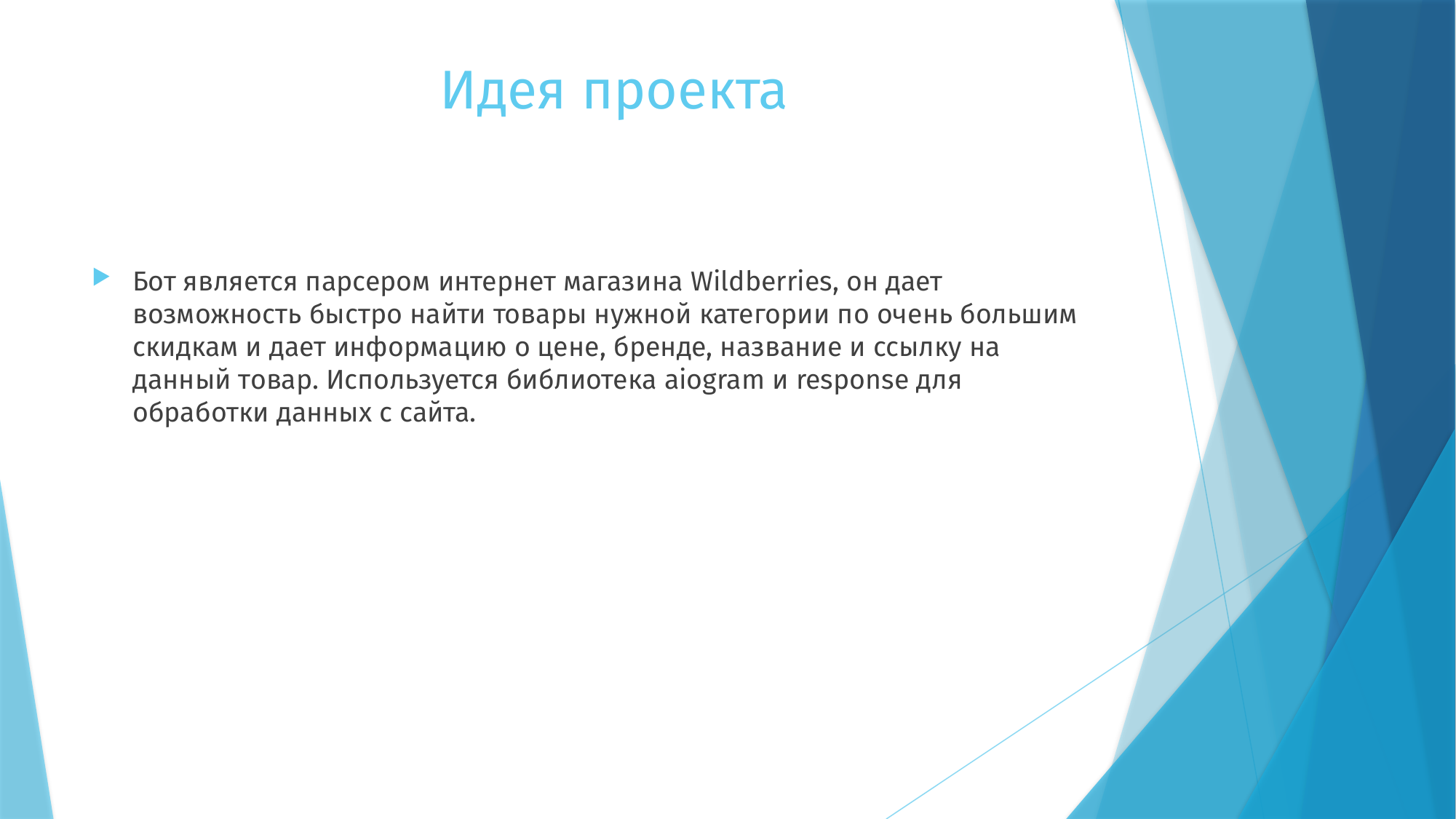

# Идея проекта
Бот является парсером интернет магазина Wildberries, он дает возможность быстро найти товары нужной категории по очень большим скидкам и дает информацию о цене, бренде, название и ссылку на данный товар. Используется библиотека aiogram и response для обработки данных с сайта.